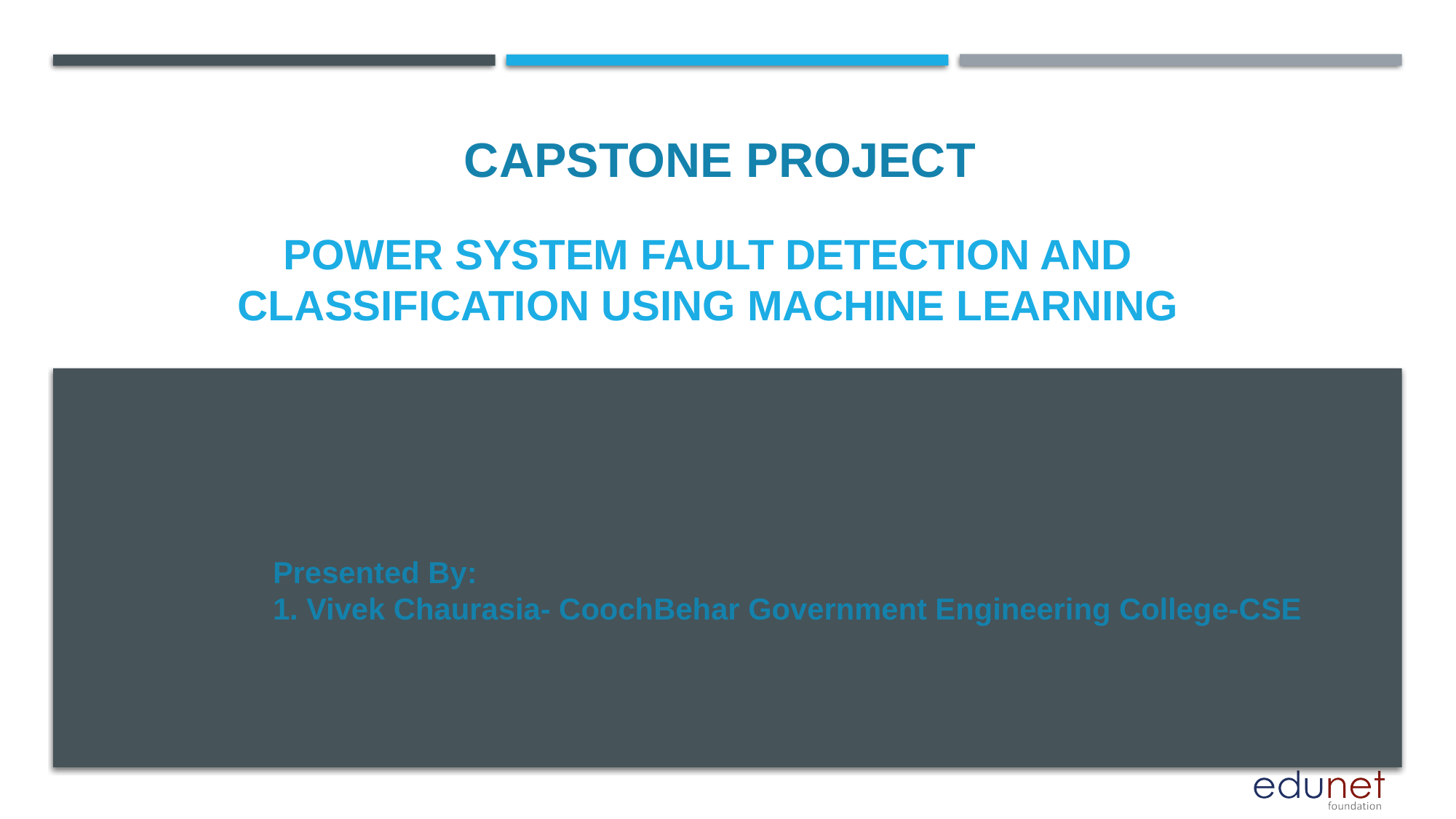

CAPSTONE PROJECT
# POWER SYSTEM FAULT DETECTION AND CLASSIFICATION USING MACHINE LEARNING
Presented By:
1. Vivek Chaurasia- CoochBehar Government Engineering College-CSE